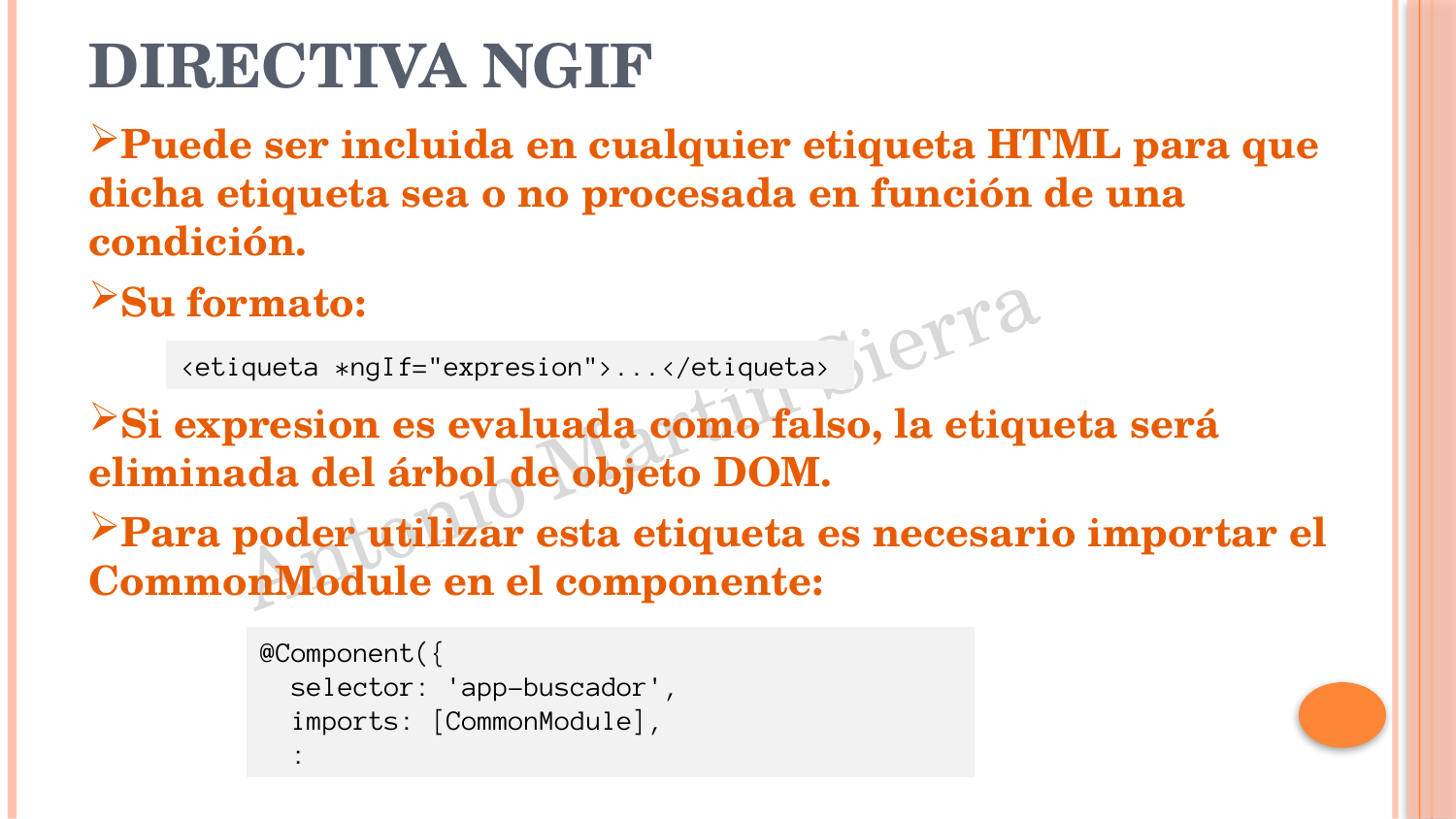

# Directiva ngIf
Puede ser incluida en cualquier etiqueta HTML para que dicha etiqueta sea o no procesada en función de una condición.
Su formato:

Si expresion es evaluada como falso, la etiqueta será eliminada del árbol de objeto DOM.
Para poder utilizar esta etiqueta es necesario importar el CommonModule en el componente:

<etiqueta *ngIf="expresion">...</etiqueta>
@Component({
  selector: 'app-buscador',
  imports: [CommonModule],
  :